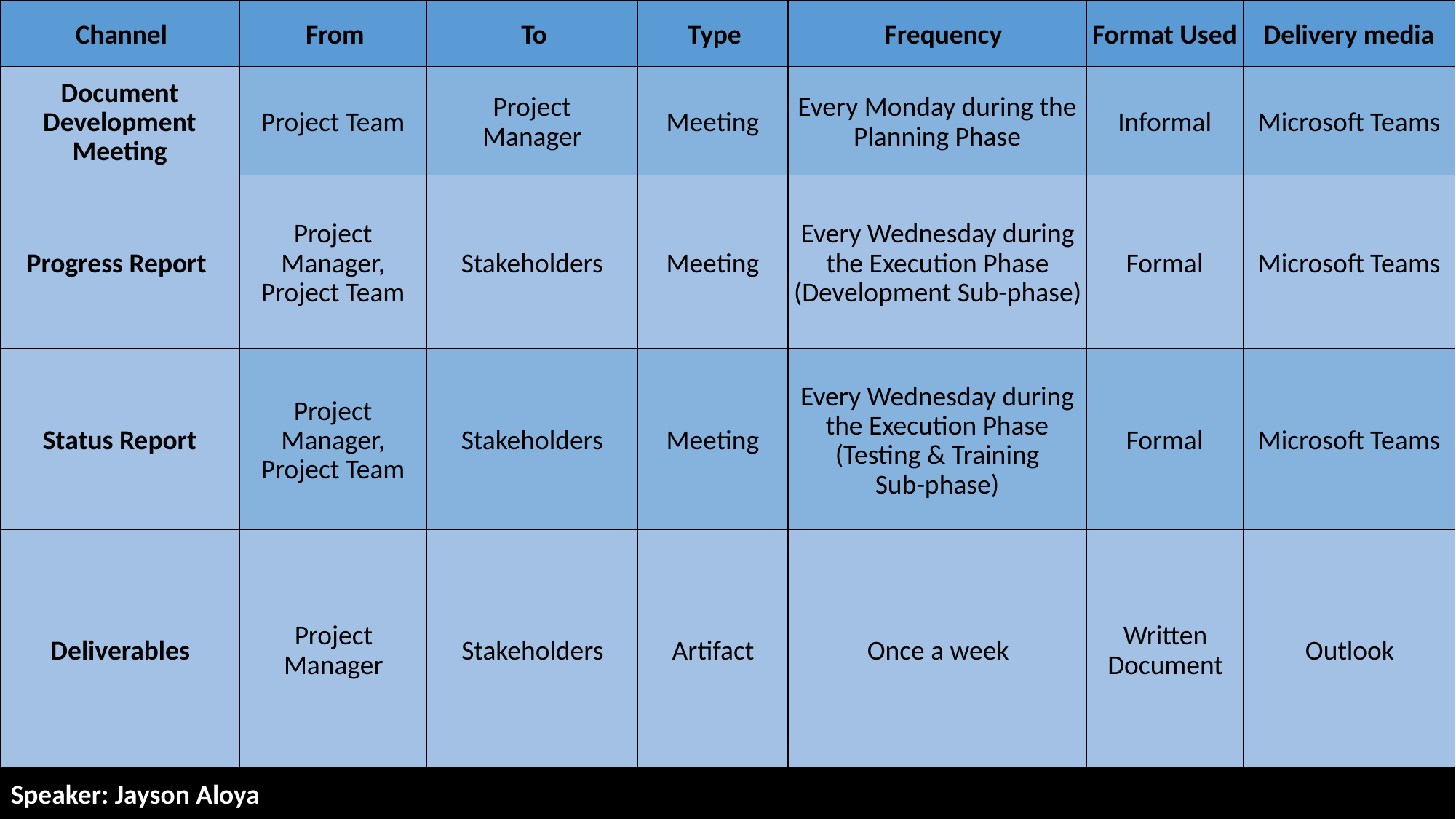

| Channel | From | To | Type | Frequency | Format Used | Delivery media |
| --- | --- | --- | --- | --- | --- | --- |
| Document Development Meeting | Project Team | Project Manager | Meeting | Every Monday during the Planning Phase | Informal | Microsoft Teams |
| Progress Report | Project Manager, Project Team | Stakeholders | Meeting | Every Wednesday during the Execution Phase (Development Sub-phase) | Formal | Microsoft Teams |
| Status Report | Project Manager, Project Team | Stakeholders | Meeting | Every Wednesday during the Execution Phase (Testing & Training Sub-phase) | Formal | Microsoft Teams |
| Deliverables | Project Manager | Stakeholders | Artifact | Once a week | Written Document | Outlook |
Speaker: Jayson Aloya